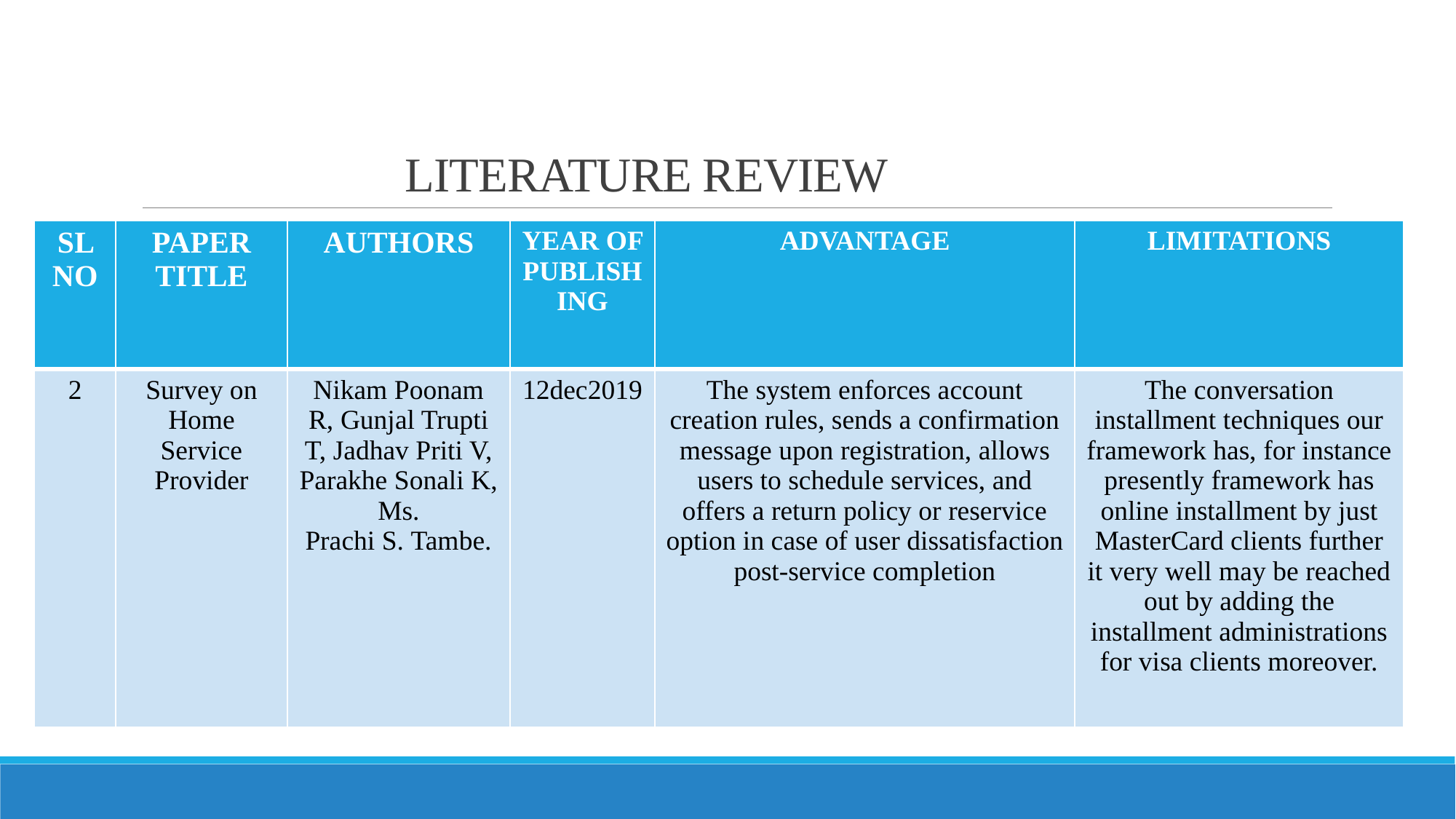

# LITERATURE REVIEW
| SL NO | PAPER TITLE | AUTHORS | YEAR OF PUBLISHING | ADVANTAGE | LIMITATIONS |
| --- | --- | --- | --- | --- | --- |
| 2 | Survey on Home Service Provider | Nikam Poonam R, Gunjal Trupti T, Jadhav Priti V, Parakhe Sonali K, Ms. Prachi S. Tambe. | 12dec2019 | The system enforces account creation rules, sends a confirmation message upon registration, allows users to schedule services, and offers a return policy or reservice option in case of user dissatisfaction post-service completion | The conversation installment techniques our framework has, for instance presently framework has online installment by just MasterCard clients further it very well may be reached out by adding the installment administrations for visa clients moreover. |